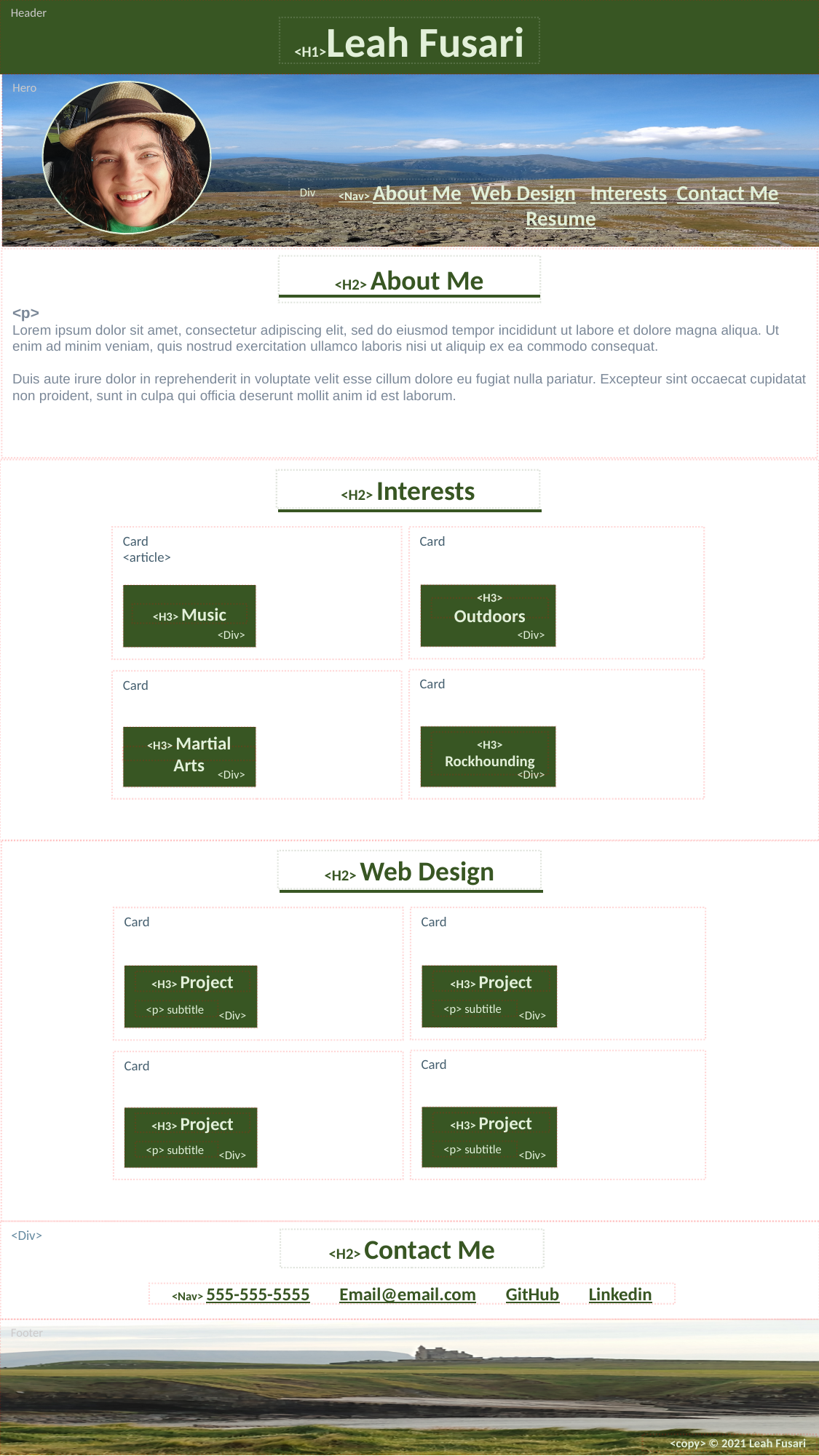

Header
<H1>Leah Fusari
Hero

Div
<Nav> About Me  Web Design   Interests  Contact Me  Resume
<p>
Lorem ipsum dolor sit amet, consectetur adipiscing elit, sed do eiusmod tempor incididunt ut labore et dolore magna aliqua. Ut enim ad minim veniam, quis nostrud exercitation ullamco laboris nisi ut aliquip ex ea commodo consequat.

Duis aute irure dolor in reprehenderit in voluptate velit esse cillum dolore eu fugiat nulla pariatur. Excepteur sint occaecat cupidatat non proident, sunt in culpa qui officia deserunt mollit anim id est laborum.
<H2> About Me

<H2> Interests
Card
<Div>
<H3> Outdoors
Card
<article>
<Div>
<H3> Music
Card
<Div>
<H3> Rockhounding
Card
<Div>
<H3> Martial Arts

<H2> Web Design
Card
<Div>
<H3> Project
<p> subtitle
Card
<Div>
<H3> Project
<p> subtitle
Card
<Div>
<H3> Project
<p> subtitle
Card
<Div>
<H3> Project
<p> subtitle
<Div>
<H2> Contact Me
<Nav> 555-555-5555       Email@email.com       GitHub       Linkedin
Footer
<copy> © 2021 Leah Fusari